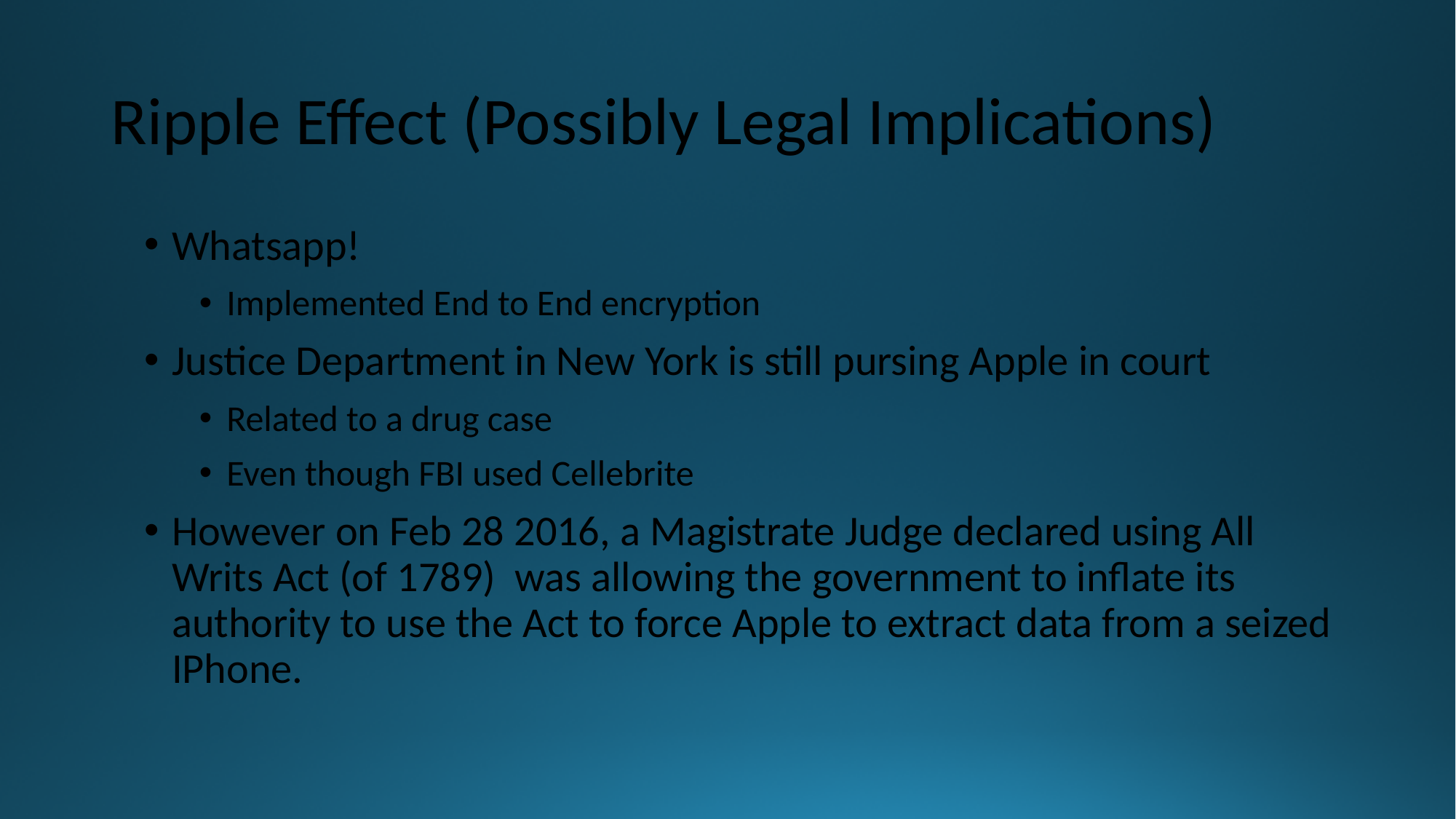

# Ripple Effect (Possibly Legal Implications)
Whatsapp!
Implemented End to End encryption
Justice Department in New York is still pursing Apple in court
Related to a drug case
Even though FBI used Cellebrite
However on Feb 28 2016, a Magistrate Judge declared using All Writs Act (of 1789)  was allowing the government to inflate its authority to use the Act to force Apple to extract data from a seized IPhone.